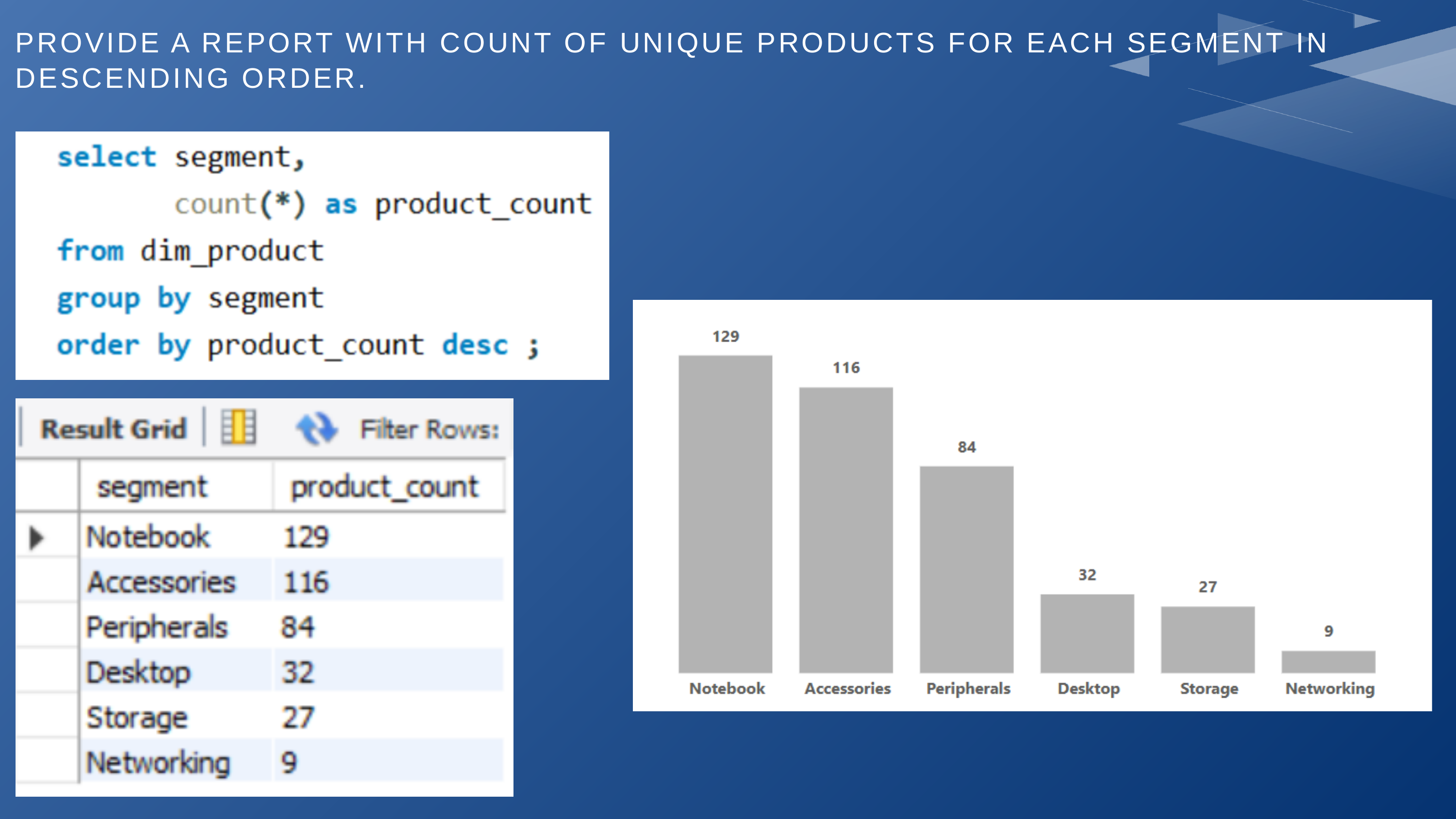

PROVIDE A REPORT WITH COUNT OF UNIQUE PRODUCTS FOR EACH SEGMENT IN DESCENDING ORDER.